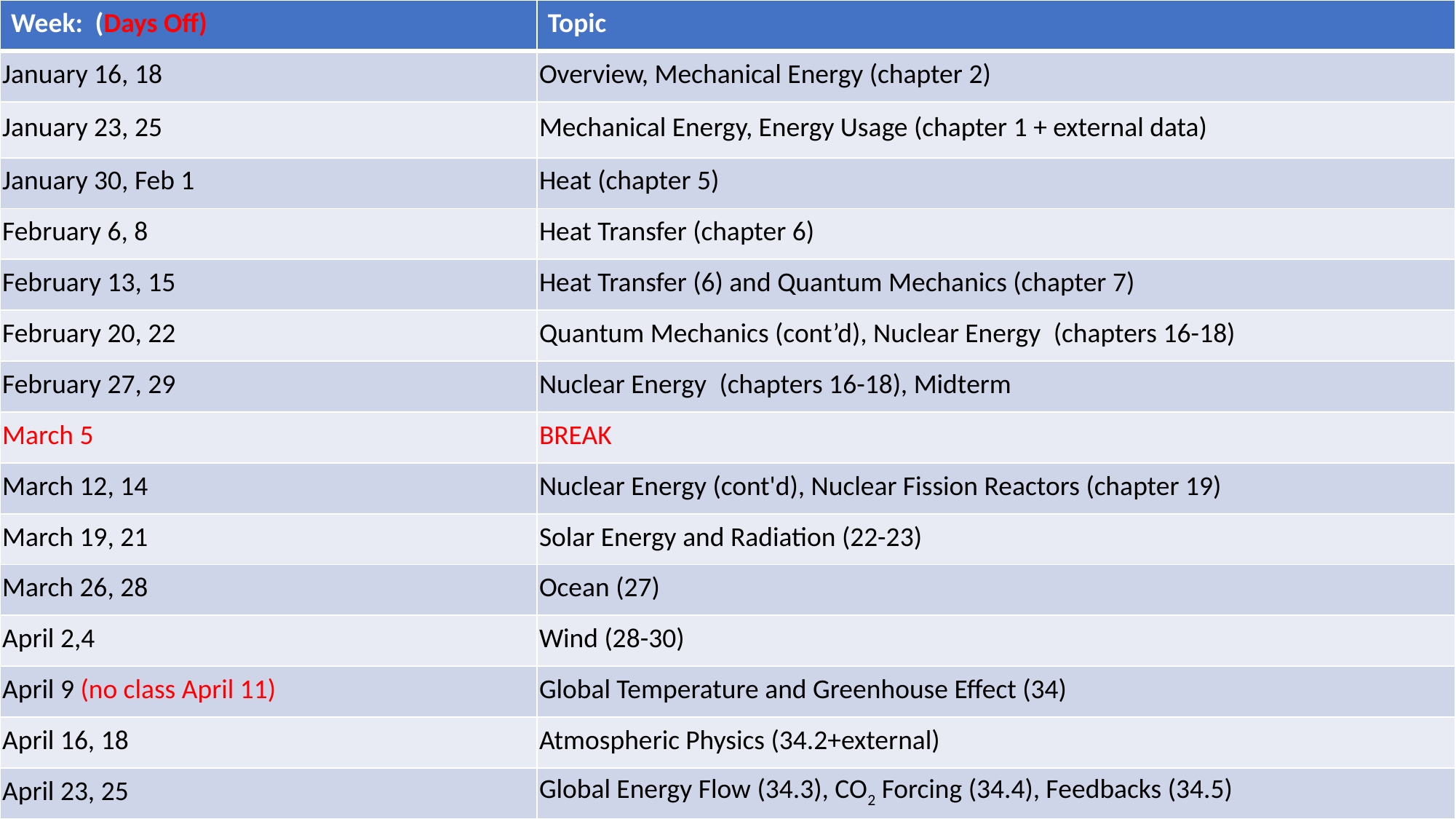

| Week: (Days Off) | Topic |
| --- | --- |
| January 16, 18 | Overview, Mechanical Energy (chapter 2) |
| January 23, 25 | Mechanical Energy, Energy Usage (chapter 1 + external data) |
| January 30, Feb 1 | Heat (chapter 5) |
| February 6, 8 | Heat Transfer (chapter 6) |
| February 13, 15 | Heat Transfer (6) and Quantum Mechanics (chapter 7) |
| February 20, 22 | Quantum Mechanics (cont’d), Nuclear Energy  (chapters 16-18) |
| February 27, 29 | Nuclear Energy  (chapters 16-18), Midterm |
| March 5 | BREAK |
| March 12, 14 | Nuclear Energy (cont'd), Nuclear Fission Reactors (chapter 19) |
| March 19, 21 | Solar Energy and Radiation (22-23) |
| March 26, 28 | Ocean (27) |
| April 2,4 | Wind (28-30) |
| April 9 (no class April 11) | Global Temperature and Greenhouse Effect (34) |
| April 16, 18 | Atmospheric Physics (34.2+external) |
| April 23, 25 | Global Energy Flow (34.3), CO2 Forcing (34.4), Feedbacks (34.5) |
#